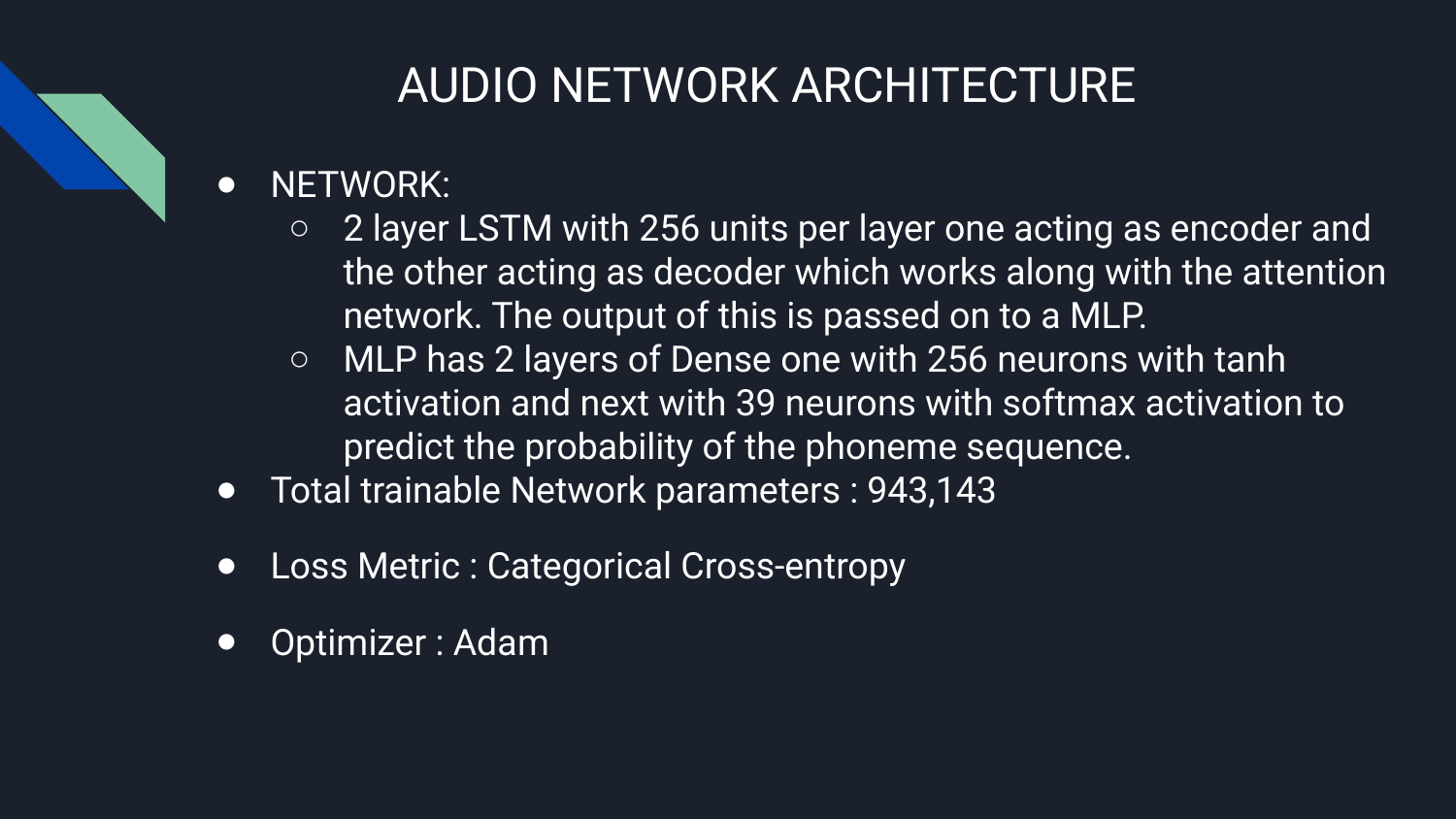

# AUDIO NETWORK ARCHITECTURE
NETWORK:
2 layer LSTM with 256 units per layer one acting as encoder and the other acting as decoder which works along with the attention network. The output of this is passed on to a MLP.
MLP has 2 layers of Dense one with 256 neurons with tanh activation and next with 39 neurons with softmax activation to predict the probability of the phoneme sequence.
Total trainable Network parameters : 943,143
Loss Metric : Categorical Cross-entropy
Optimizer : Adam